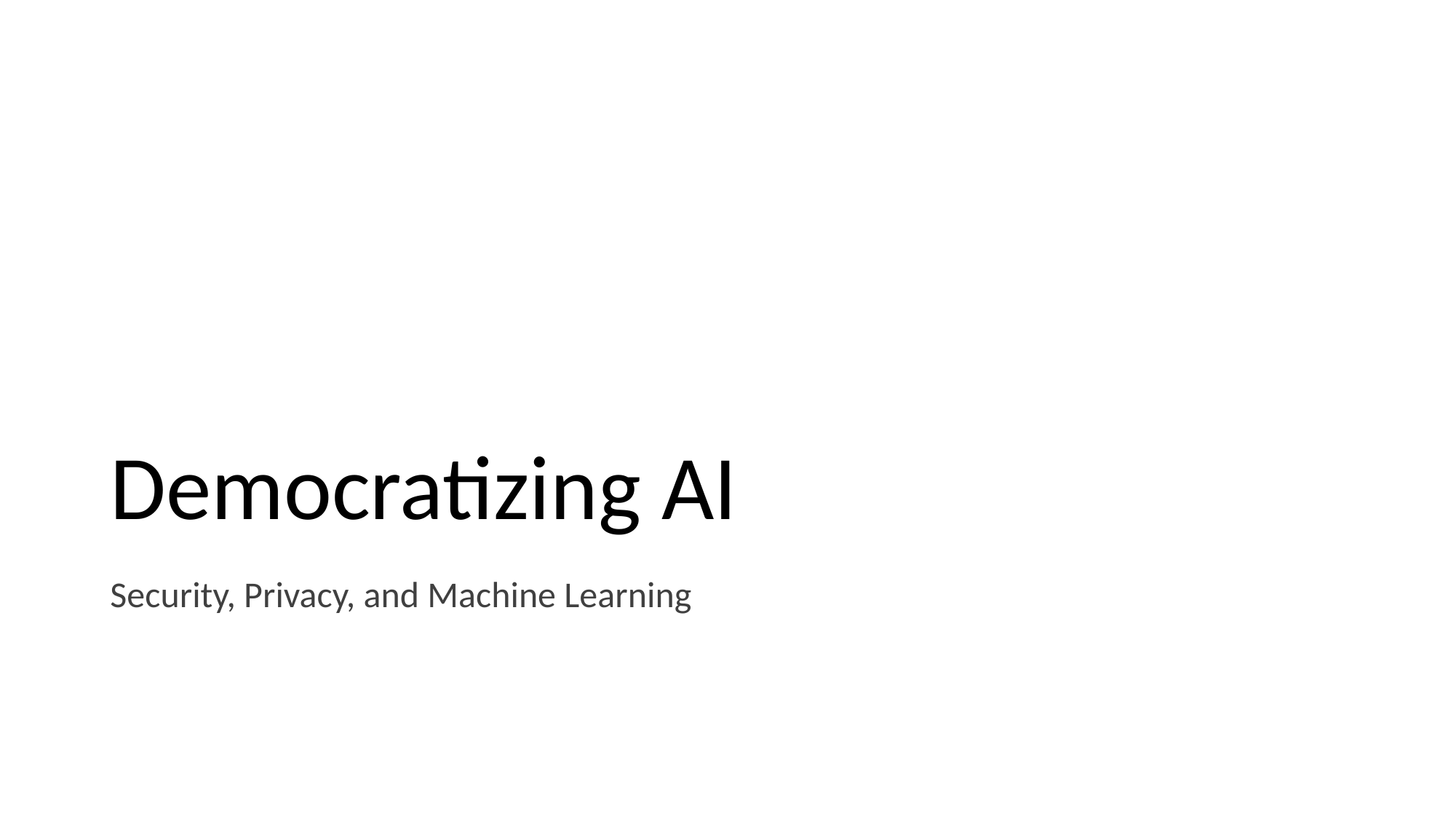

# Democratizing AI
Security, Privacy, and Machine Learning